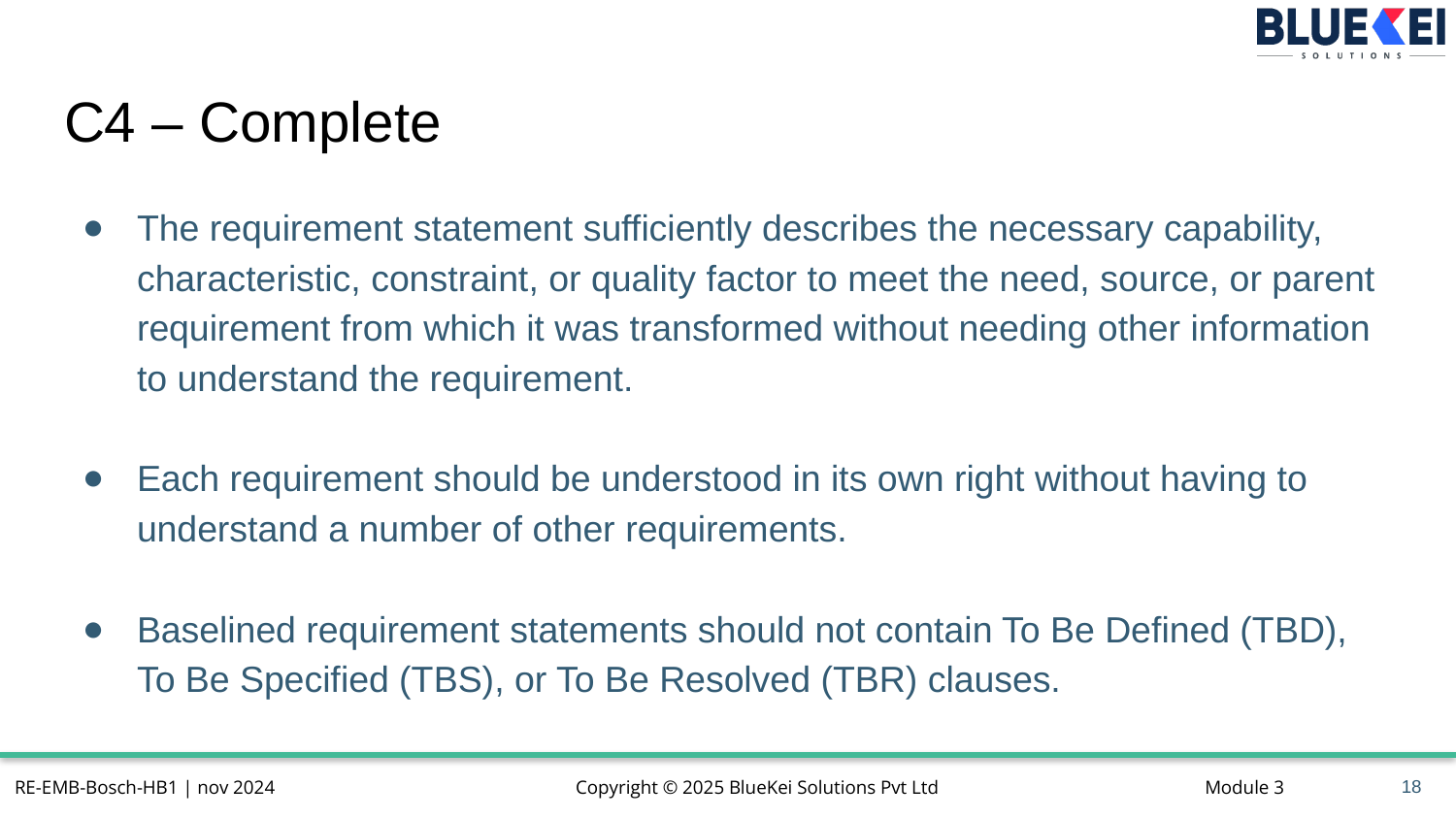

# C4 – Complete
The requirement statement sufficiently describes the necessary capability, characteristic, constraint, or quality factor to meet the need, source, or parent requirement from which it was transformed without needing other information to understand the requirement.

Each requirement should be understood in its own right without having to understand a number of other requirements.

Baselined requirement statements should not contain To Be Defined (TBD), To Be Specified (TBS), or To Be Resolved (TBR) clauses.
18